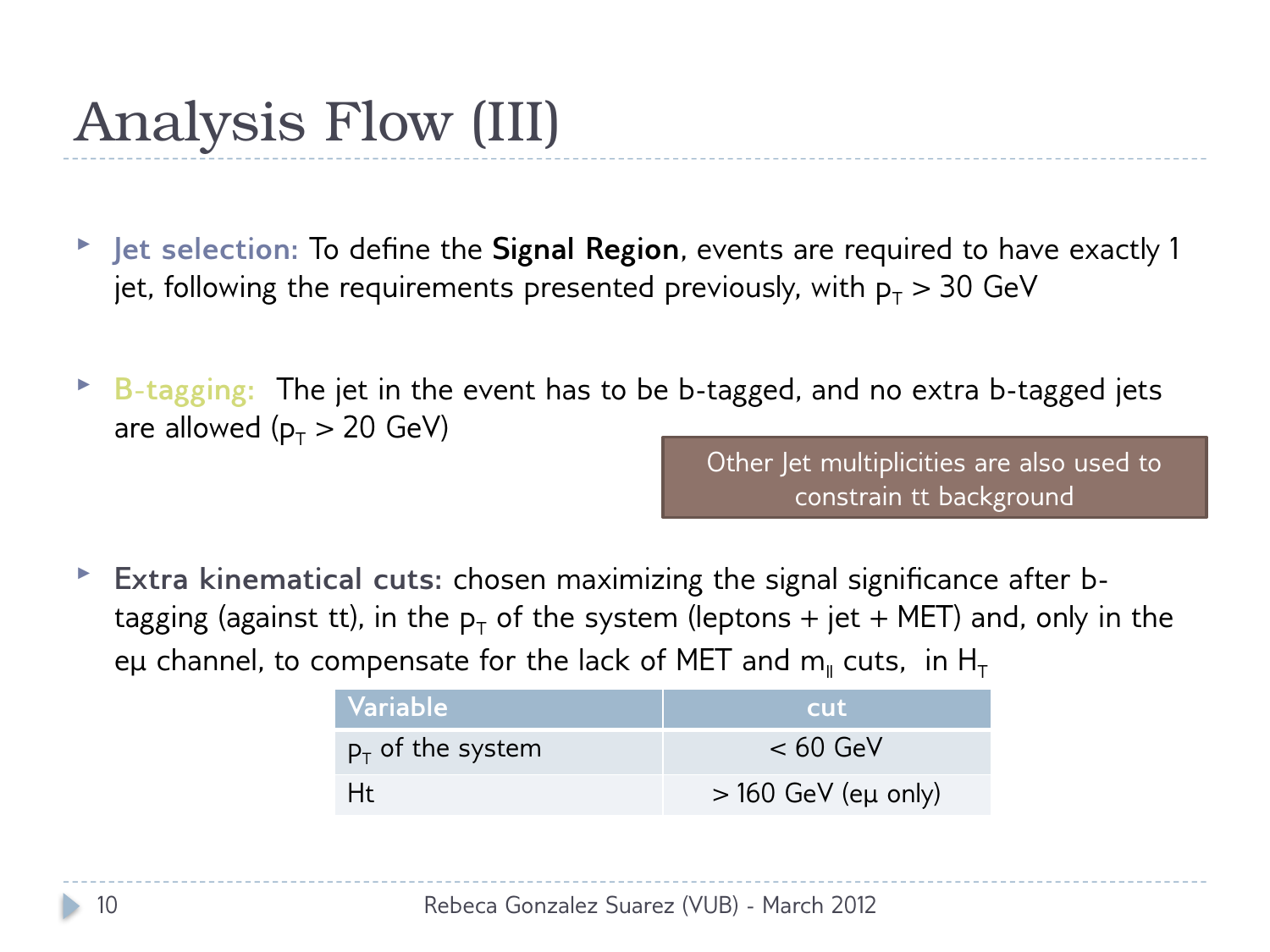

# Analysis Flow (III)
Jet selection: To define the Signal Region, events are required to have exactly 1 jet, following the requirements presented previously, with pT > 30 GeV

B-tagging:  The jet in the event has to be b-tagged, and no extra b-tagged jets are allowed (pT > 20 GeV)

Extra kinematical cuts: chosen maximizing the signal significance after b-tagging (against tt), in the pT of the system (leptons + jet + MET) and, only in the eµ channel, to compensate for the lack of MET and mll cuts,  in HT

Other Jet multiplicities are also used to constrain tt background
| Variable | cut |
| --- | --- |
| pT of the system | < 60 GeV |
| Ht | > 160 GeV (eµ only) |
10
Rebeca Gonzalez Suarez (VUB) - March 2012